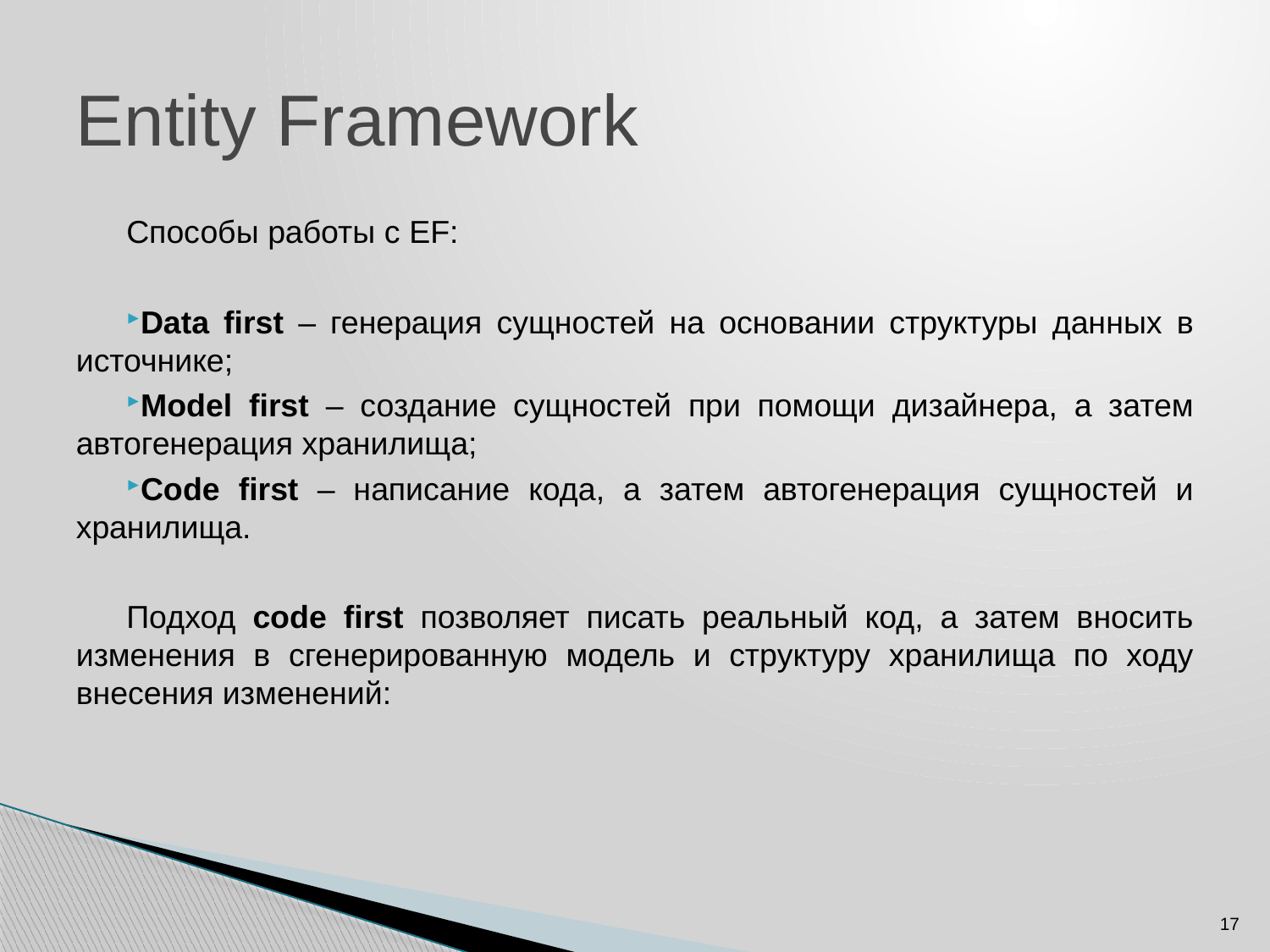

# Entity Framework
Способы работы с EF:

Data first – генерация сущностей на основании структуры данных в источнике;
Model first – создание сущностей при помощи дизайнера, а затем автогенерация хранилища;
Code first – написание кода, а затем автогенерация сущностей и хранилища.

Подход code first позволяет писать реальный код, а затем вносить изменения в сгенерированную модель и структуру хранилища по ходу внесения изменений:
17